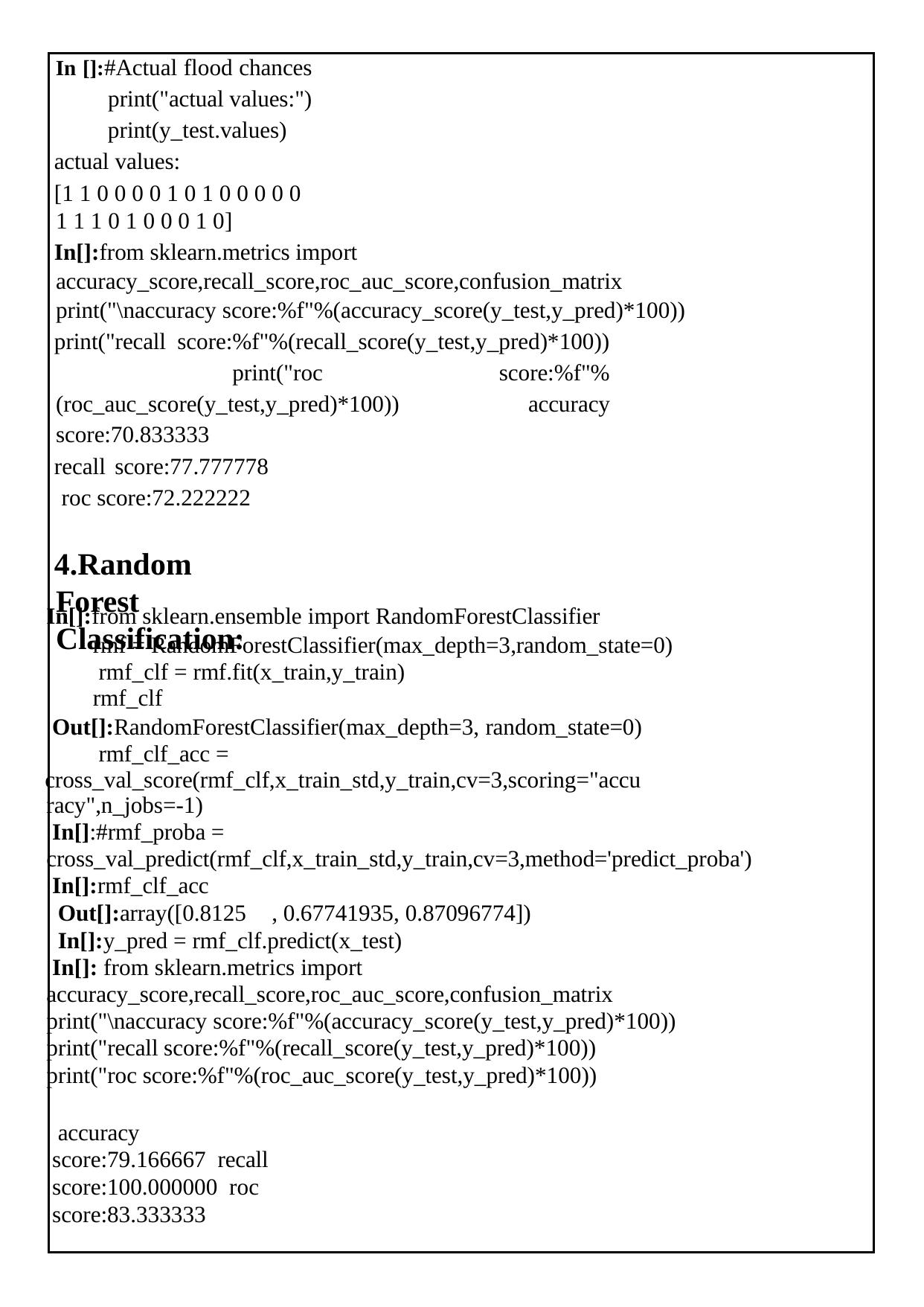

In []:#Actual flood chances  print("actual values:")  print(y_test.values)
actual values:
[1 1 0 0 0 0 1 0 1 0 0 0 0 0 1 1 1 0 1 0 0 0 1 0]
In[]:from sklearn.metrics import  accuracy_score,recall_score,roc_auc_score,confusion_matrix  print("\naccuracy score:%f"%(accuracy_score(y_test,y_pred)*100))
print("recall score:%f"%(recall_score(y_test,y_pred)*100))  print("roc score:%f"%(roc_auc_score(y_test,y_pred)*100))  accuracy score:70.833333
recall score:77.777778  roc score:72.222222

4.Random Forest Classification:
In[]:from sklearn.ensemble import RandomForestClassifier
rmf = RandomForestClassifier(max_depth=3,random_state=0)  rmf_clf = rmf.fit(x_train,y_train)
rmf_clf
Out[]:RandomForestClassifier(max_depth=3, random_state=0)  rmf_clf_acc =
cross_val_score(rmf_clf,x_train_std,y_train,cv=3,scoring="accuracy",n_jobs=-1)
In[]:#rmf_proba =  cross_val_predict(rmf_clf,x_train_std,y_train,cv=3,method='predict_proba')  In[]:rmf_clf_acc
Out[]:array([0.8125	, 0.67741935, 0.87096774])
In[]:y_pred = rmf_clf.predict(x_test)
In[]: from sklearn.metrics import  accuracy_score,recall_score,roc_auc_score,confusion_matrix  print("\naccuracy score:%f"%(accuracy_score(y_test,y_pred)*100))  print("recall score:%f"%(recall_score(y_test,y_pred)*100))  print("roc score:%f"%(roc_auc_score(y_test,y_pred)*100))

accuracy score:79.166667  recall score:100.000000  roc score:83.333333